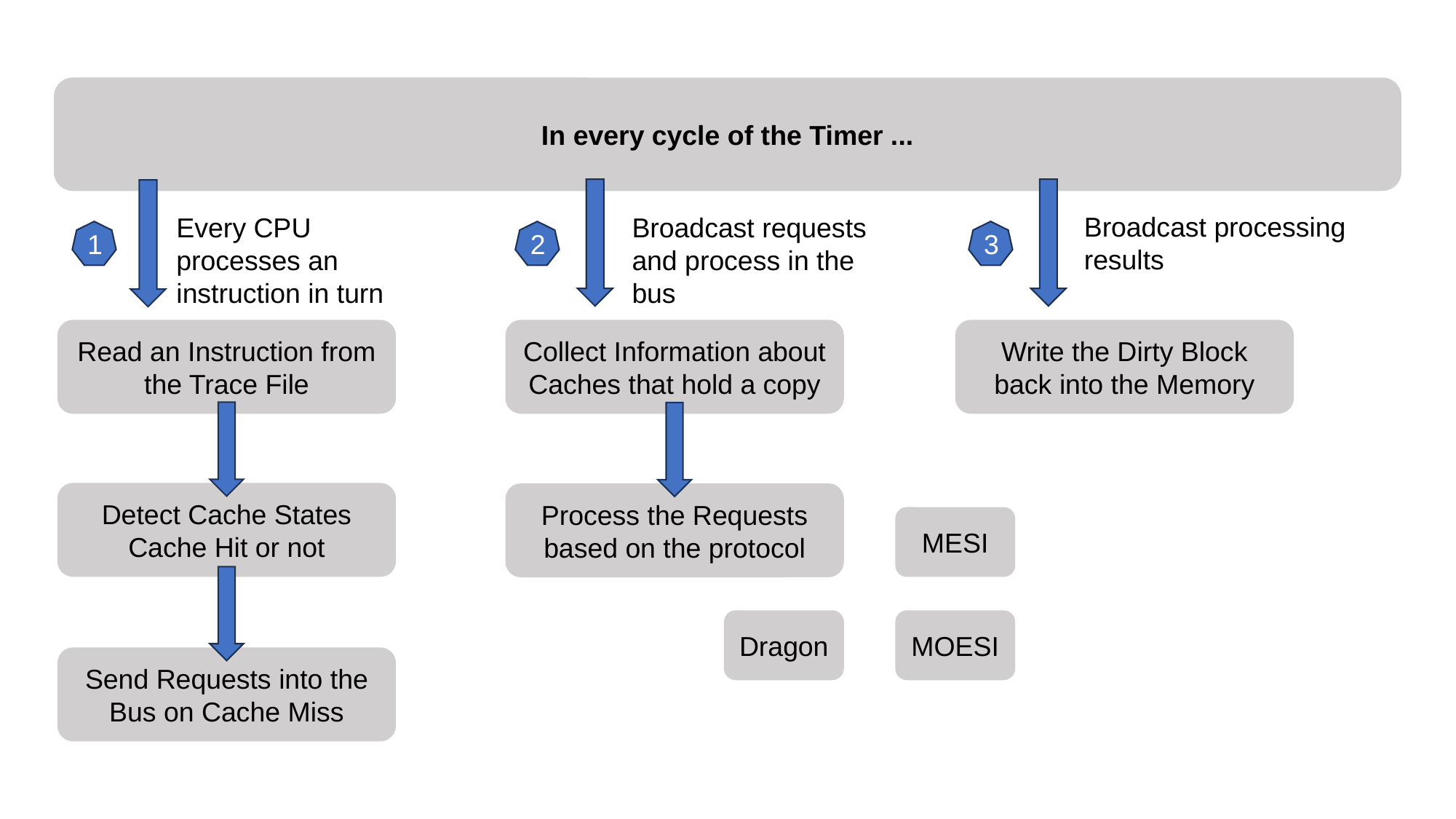

In every cycle of the Timer ...

Broadcast processing results
Every CPU processes an instruction in turn
Broadcast requests and process in the bus
1
2
3
Read an Instruction from the Trace File
Collect Information about Caches that hold a copy
Write the Dirty Block back into the Memory

Detect Cache States
Cache Hit or not
Process the Requests based on the protocol
MESI

Dragon
MOESI
Send Requests into the Bus on Cache Miss